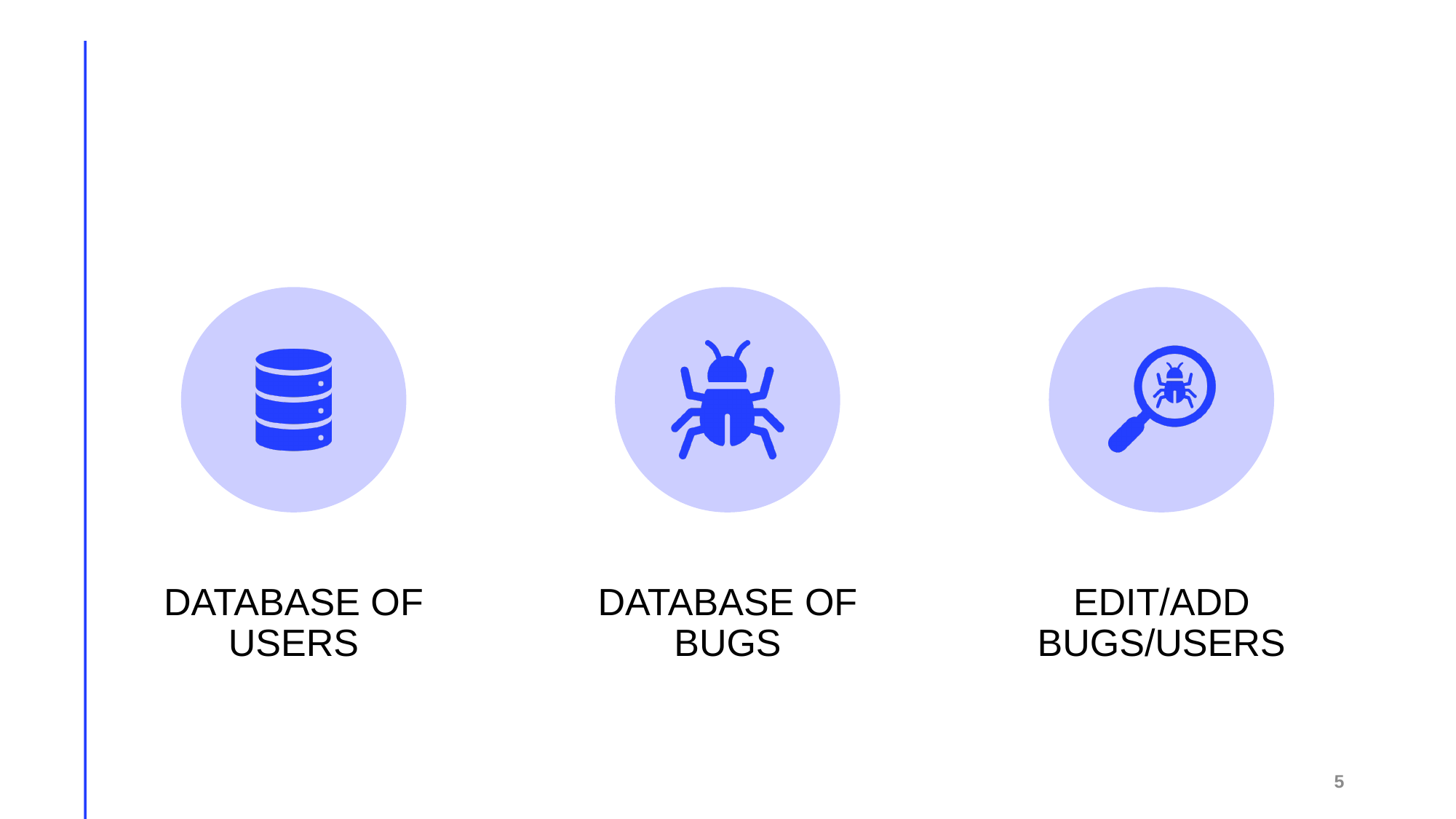

Database of Users
Database of Bugs
Edit/Add Bugs/Users
5